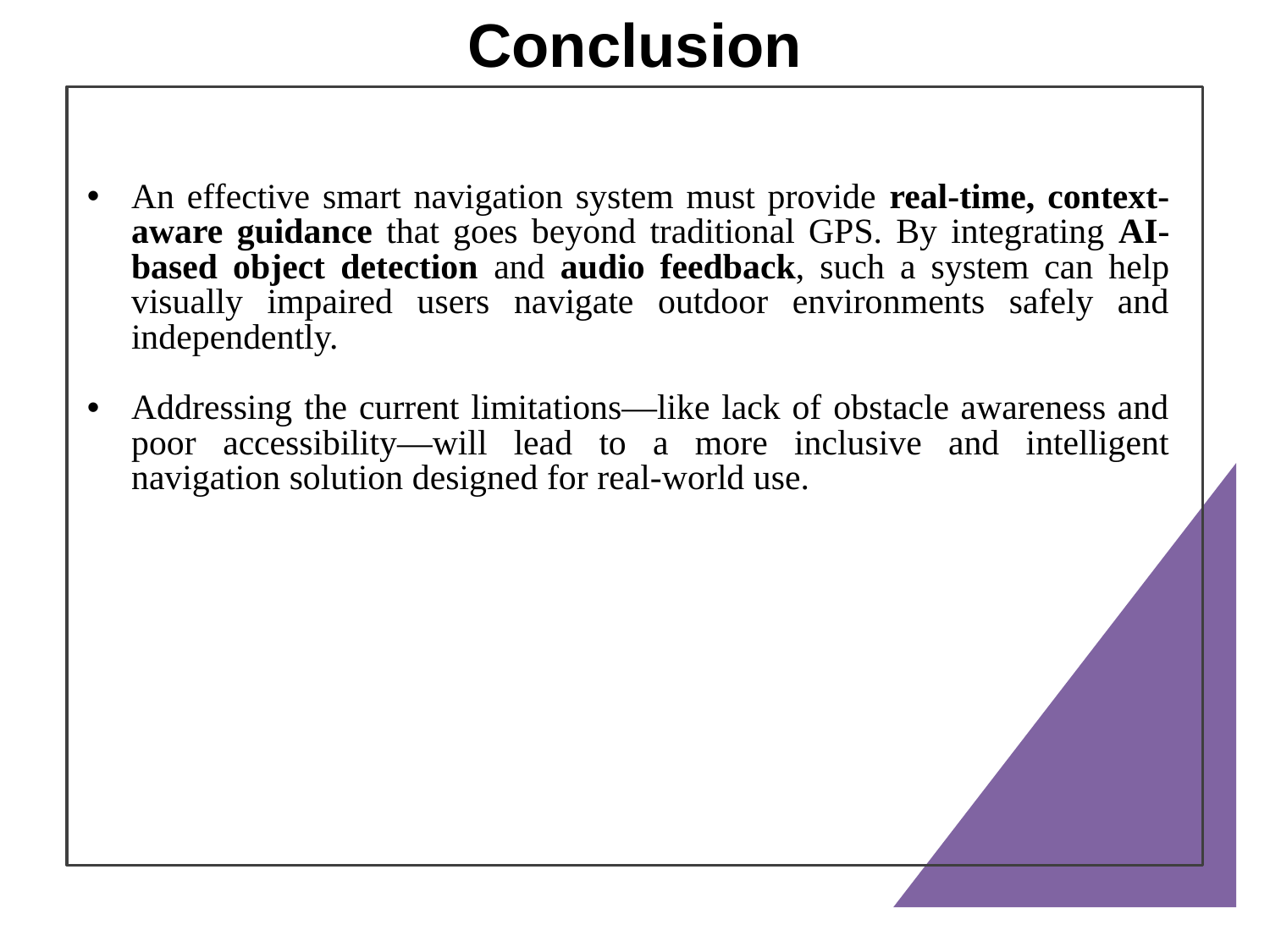

# Conclusion

An effective smart navigation system must provide real-time, context-aware guidance that goes beyond traditional GPS. By integrating AI-based object detection and audio feedback, such a system can help visually impaired users navigate outdoor environments safely and independently.

Addressing the current limitations—like lack of obstacle awareness and poor accessibility—will lead to a more inclusive and intelligent navigation solution designed for real-world use.